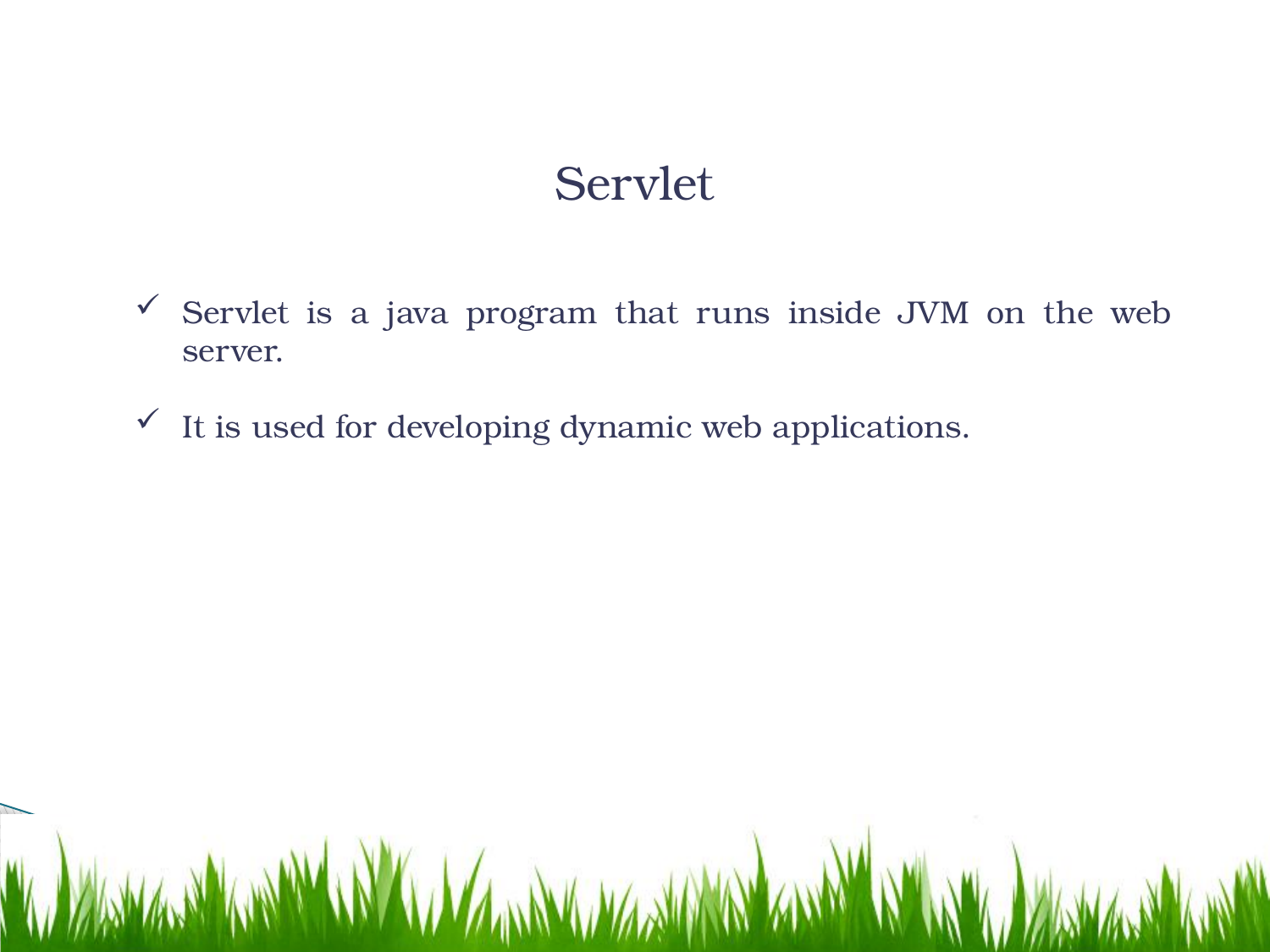

Servlet
Servlet is a java program that runs inside JVM on the web server.

It is used for developing dynamic web applications.
35